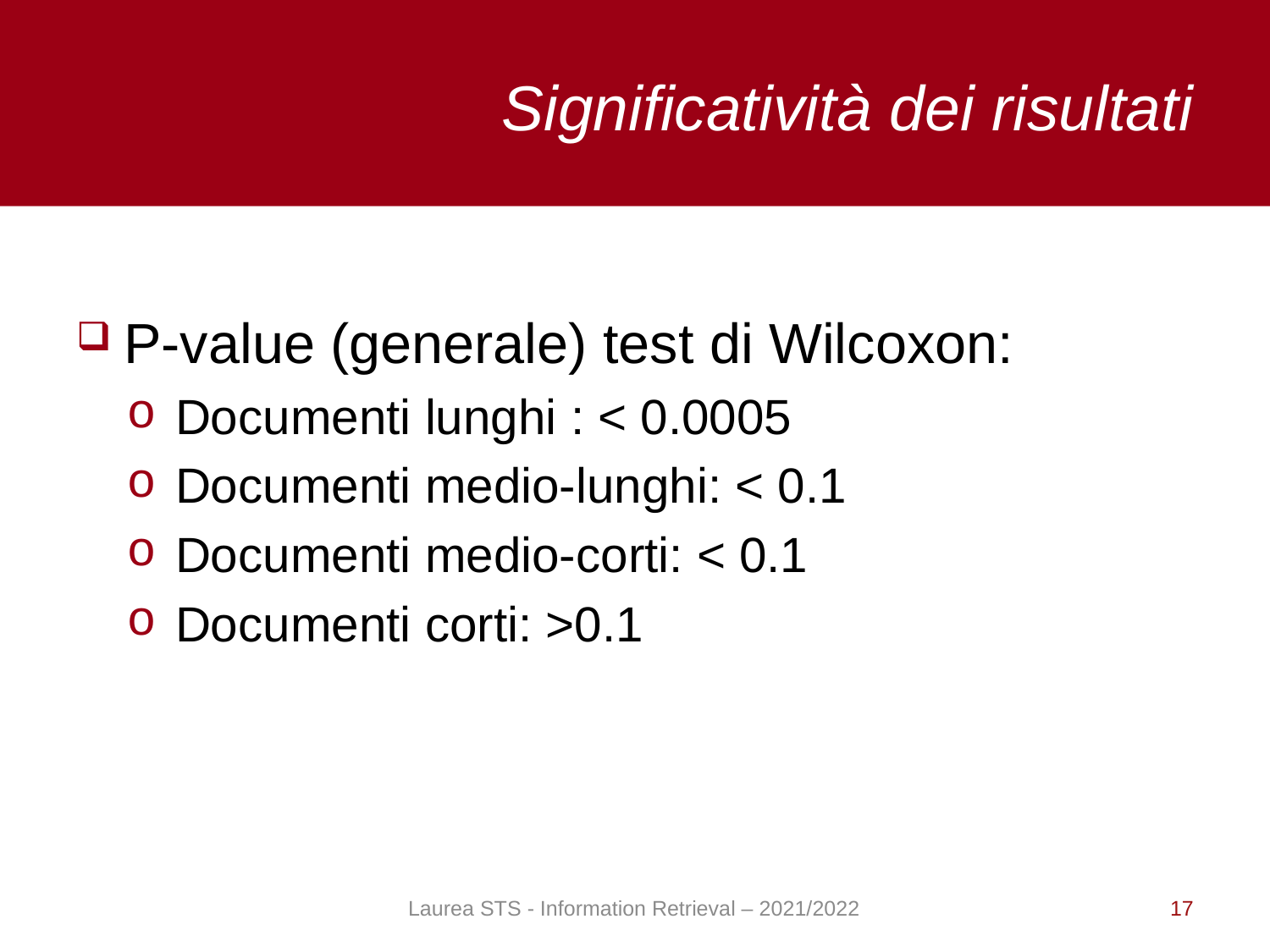

# Significatività dei risultati

P-value (generale) test di Wilcoxon:
Documenti lunghi : < 0.0005
Documenti medio-lunghi: < 0.1
Documenti medio-corti: < 0.1
Documenti corti: >0.1
Laurea STS - Information Retrieval – 2021/2022
17